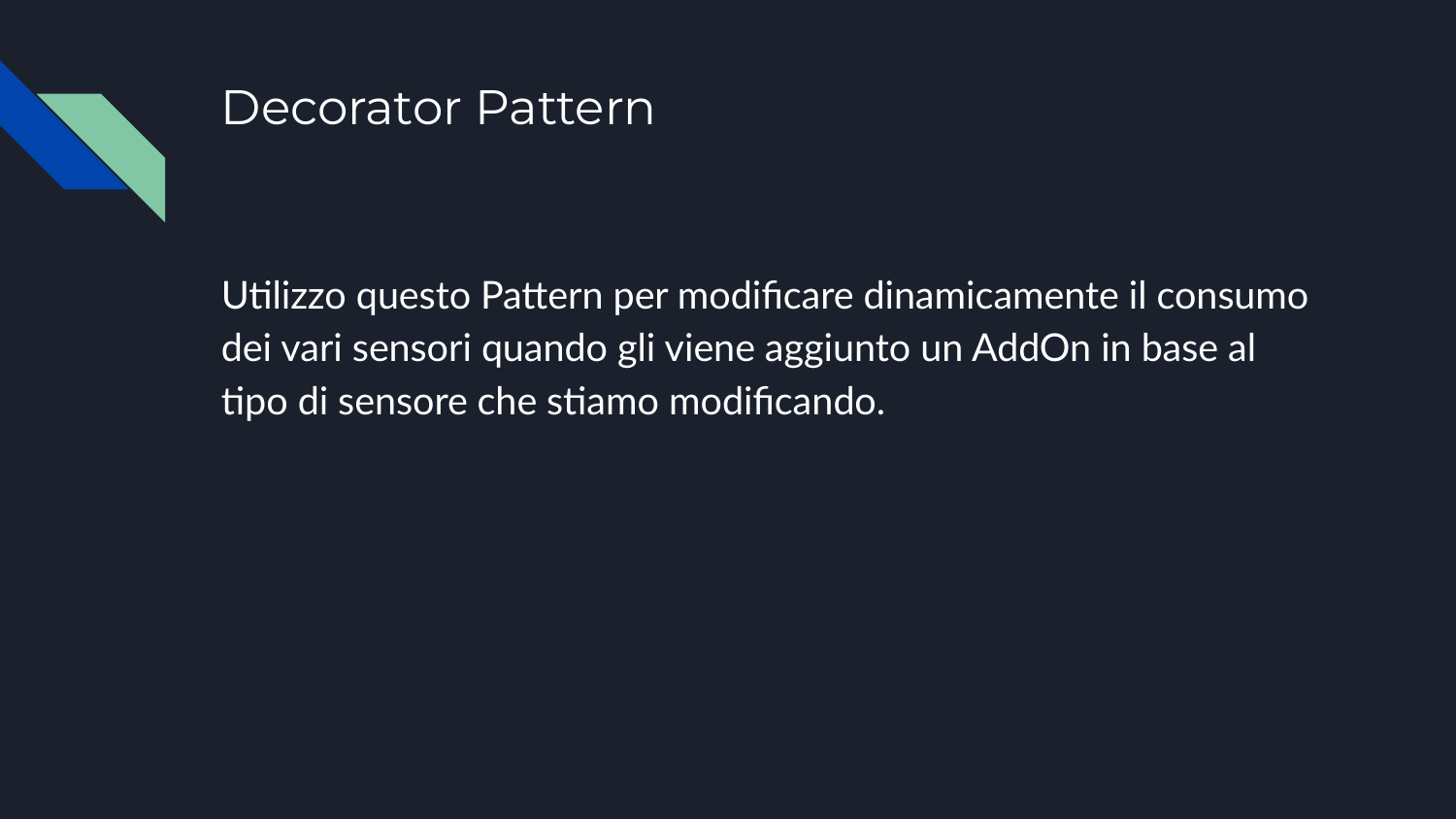

# Decorator Pattern
Utilizzo questo Pattern per modificare dinamicamente il consumo dei vari sensori quando gli viene aggiunto un AddOn in base al tipo di sensore che stiamo modificando.